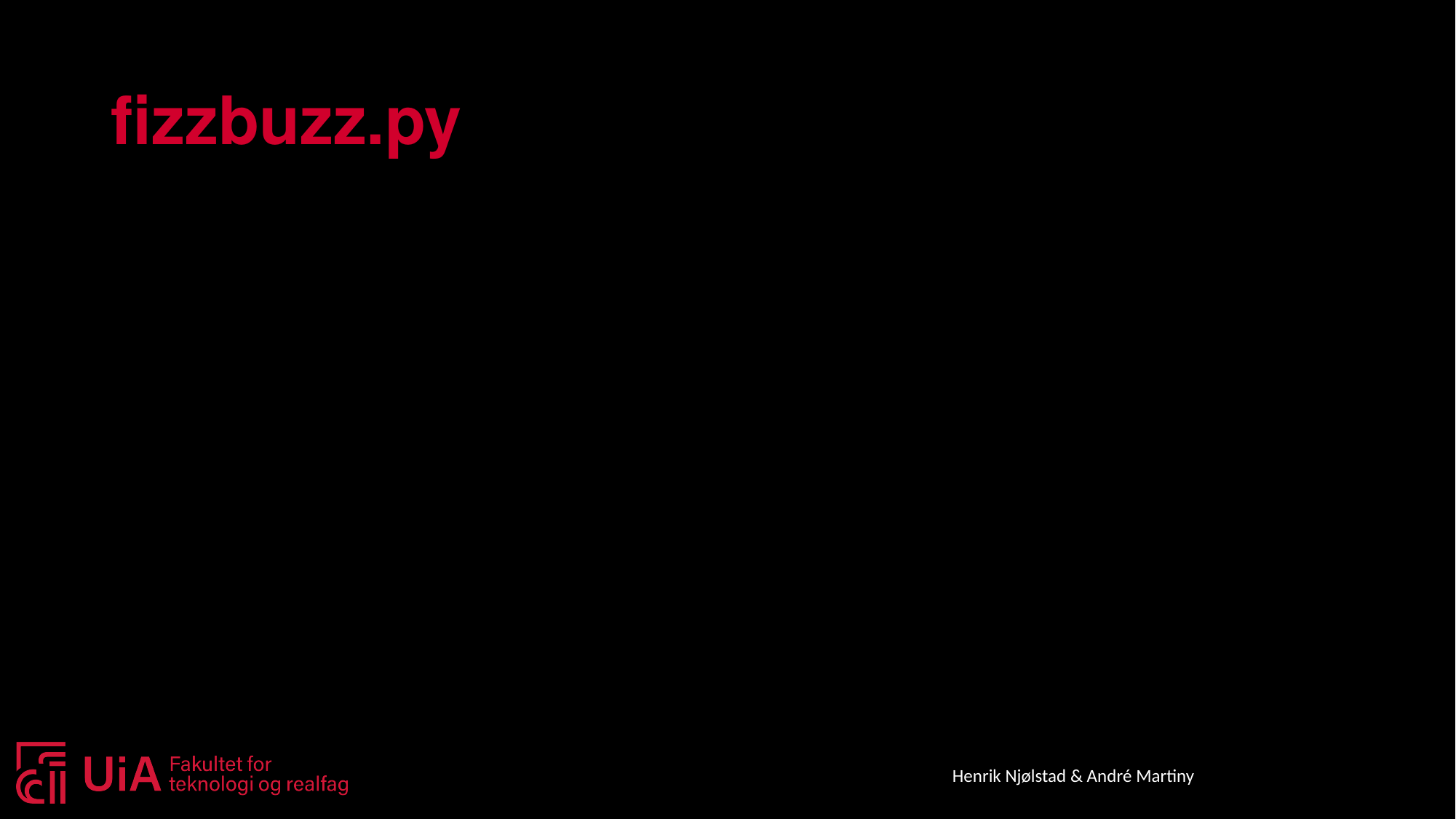

# fizzbuzz.py
Henrik Njølstad & André Martiny